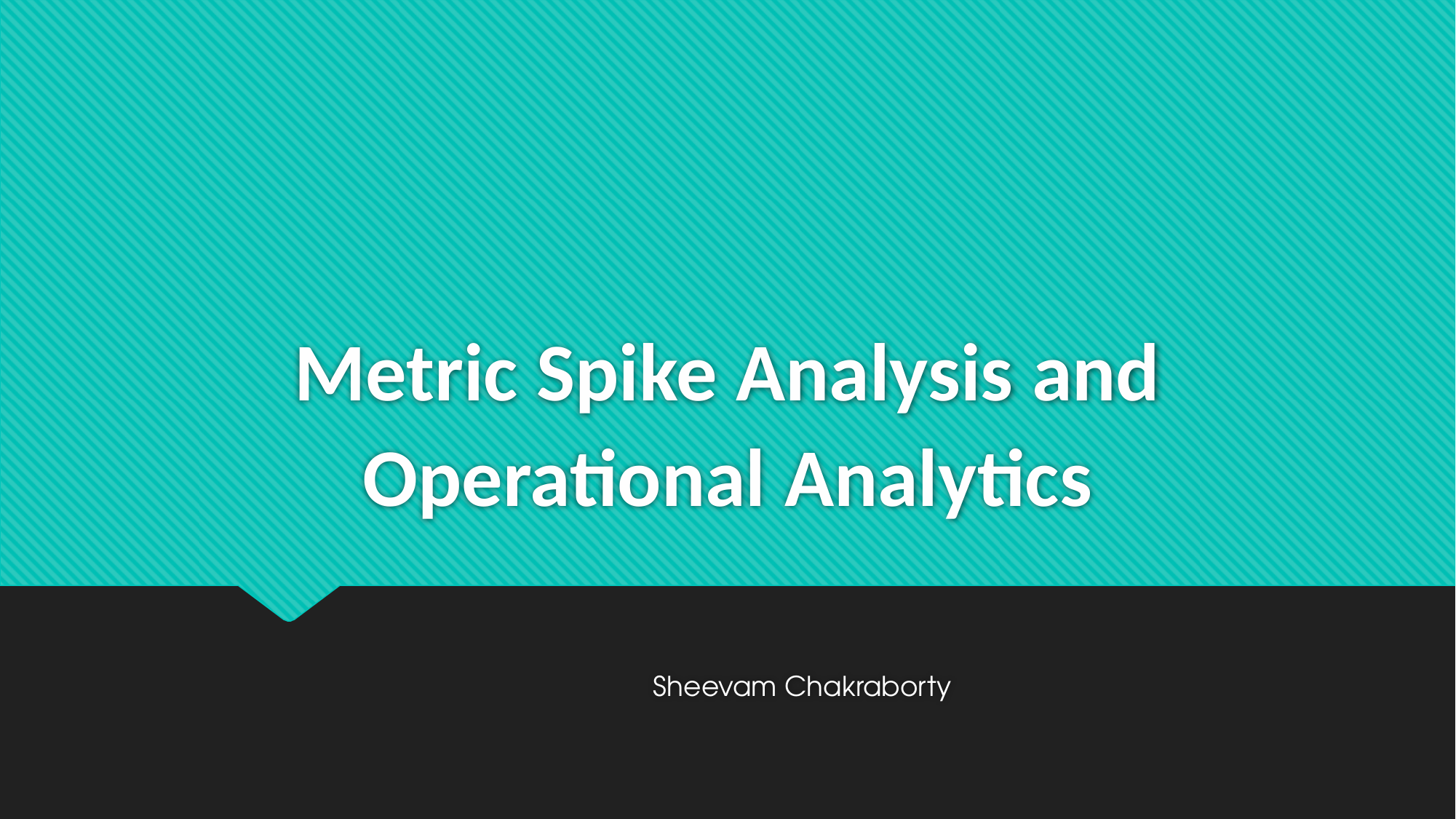

# Metric Spike Analysis and Operational Analytics
																Sheevam Chakraborty